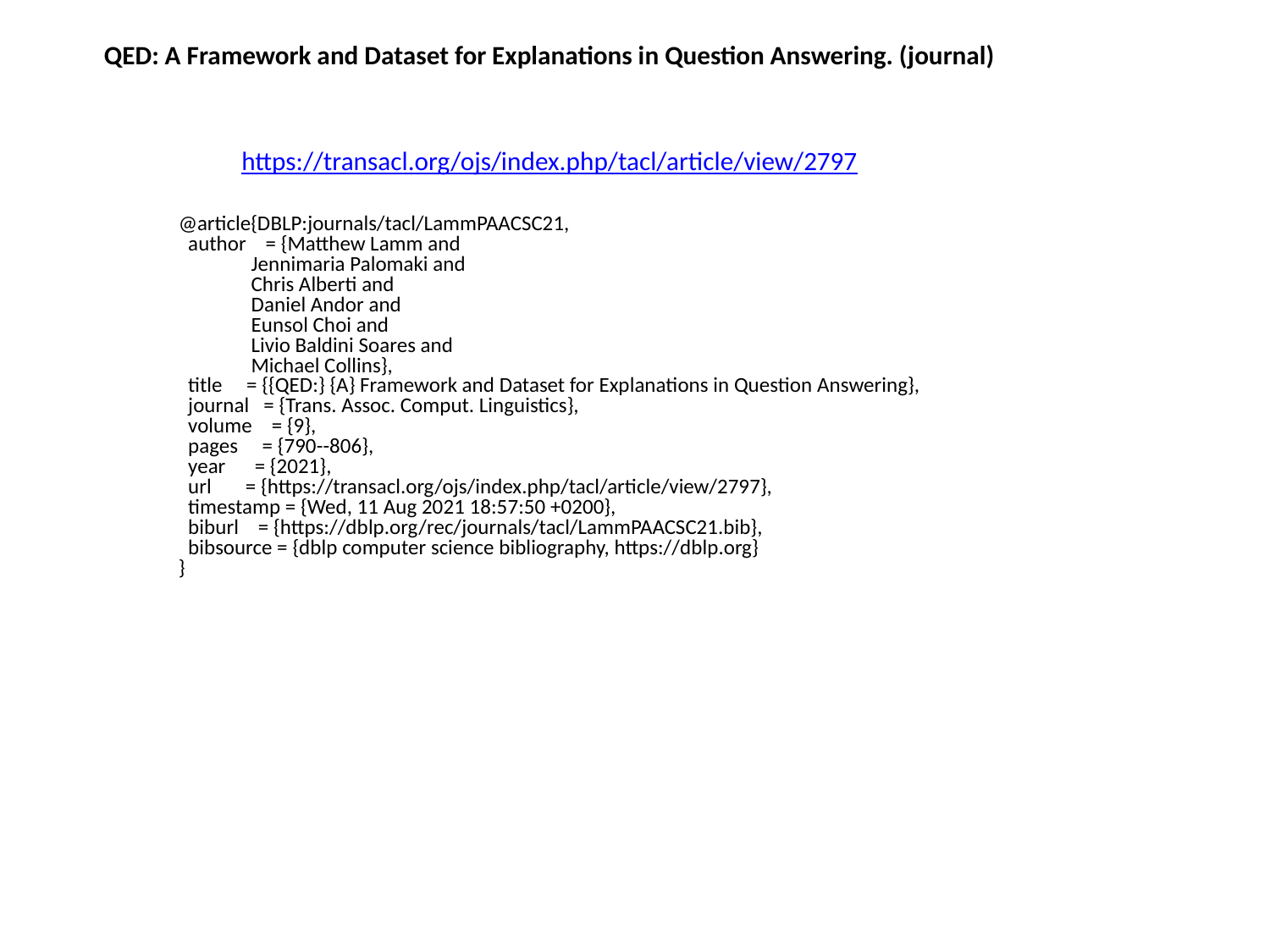

QED: A Framework and Dataset for Explanations in Question Answering. (journal)

https://transacl.org/ojs/index.php/tacl/article/view/2797

@article{DBLP:journals/tacl/LammPAACSC21,
  author    = {Matthew Lamm and
               Jennimaria Palomaki and
               Chris Alberti and
               Daniel Andor and
               Eunsol Choi and
               Livio Baldini Soares and
               Michael Collins},
  title     = {{QED:} {A} Framework and Dataset for Explanations in Question Answering},
  journal   = {Trans. Assoc. Comput. Linguistics},
  volume    = {9},
  pages     = {790--806},
  year      = {2021},
  url       = {https://transacl.org/ojs/index.php/tacl/article/view/2797},
  timestamp = {Wed, 11 Aug 2021 18:57:50 +0200},
  biburl    = {https://dblp.org/rec/journals/tacl/LammPAACSC21.bib},
  bibsource = {dblp computer science bibliography, https://dblp.org}
}